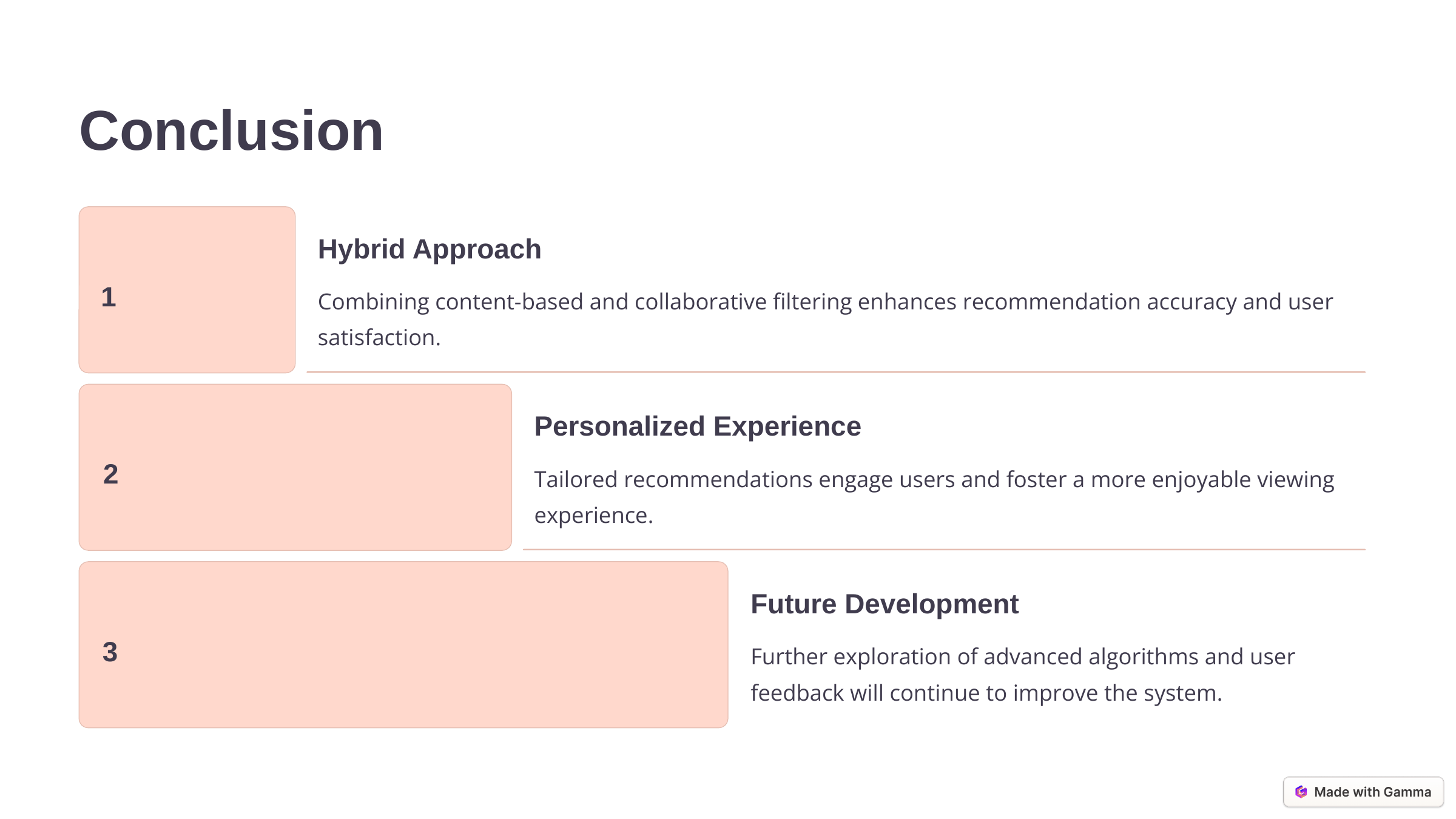

Conclusion

Hybrid Approach
1
Combining content-based and collaborative filtering enhances recommendation accuracy and user satisfaction.

Personalized Experience
2
Tailored recommendations engage users and foster a more enjoyable viewing experience.

Future Development
3
Further exploration of advanced algorithms and user feedback will continue to improve the system.